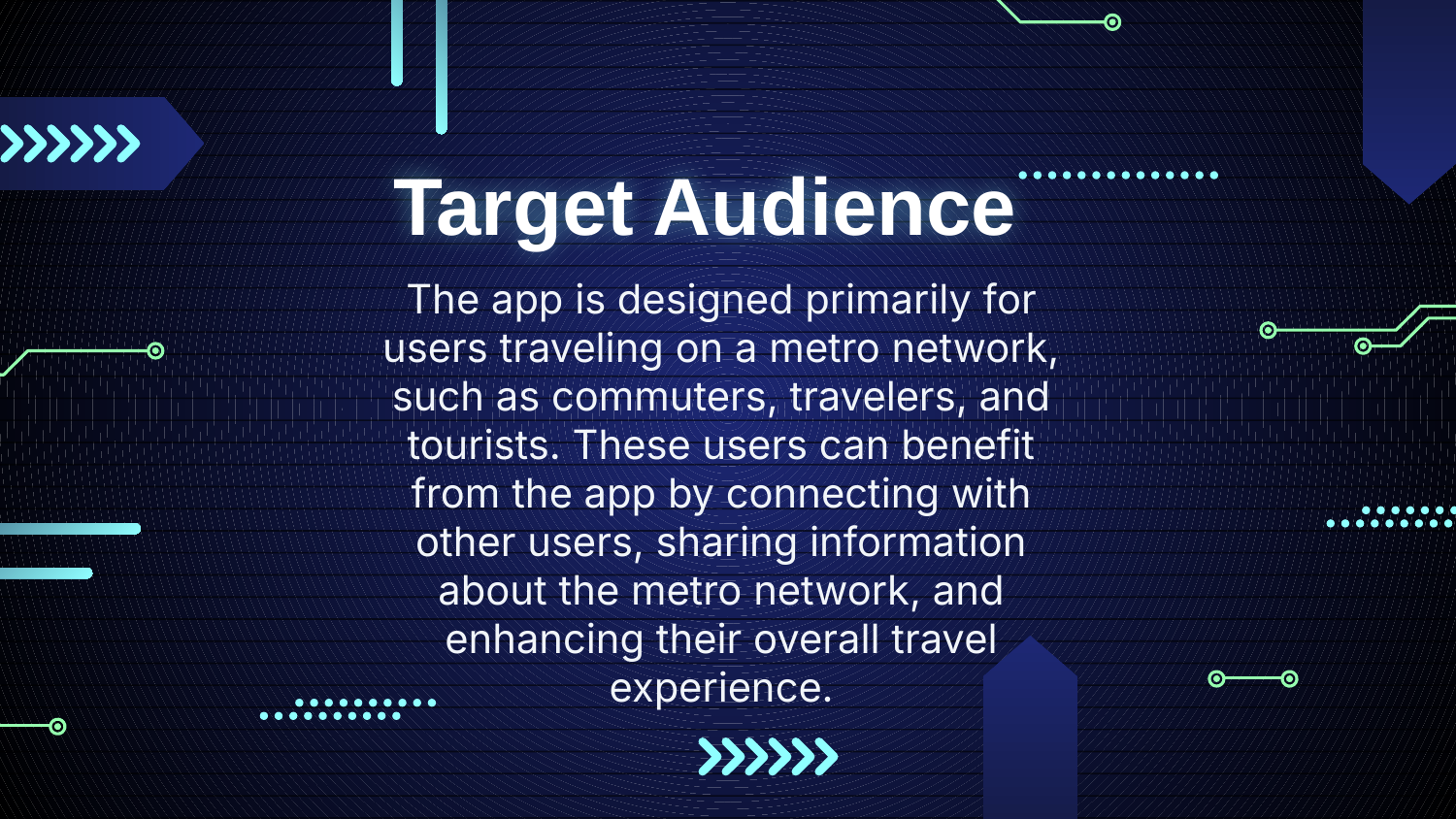

# Target Audience

The app is designed primarily for users traveling on a metro network, such as commuters, travelers, and tourists. These users can benefit from the app by connecting with other users, sharing information about the metro network, and enhancing their overall travel experience.